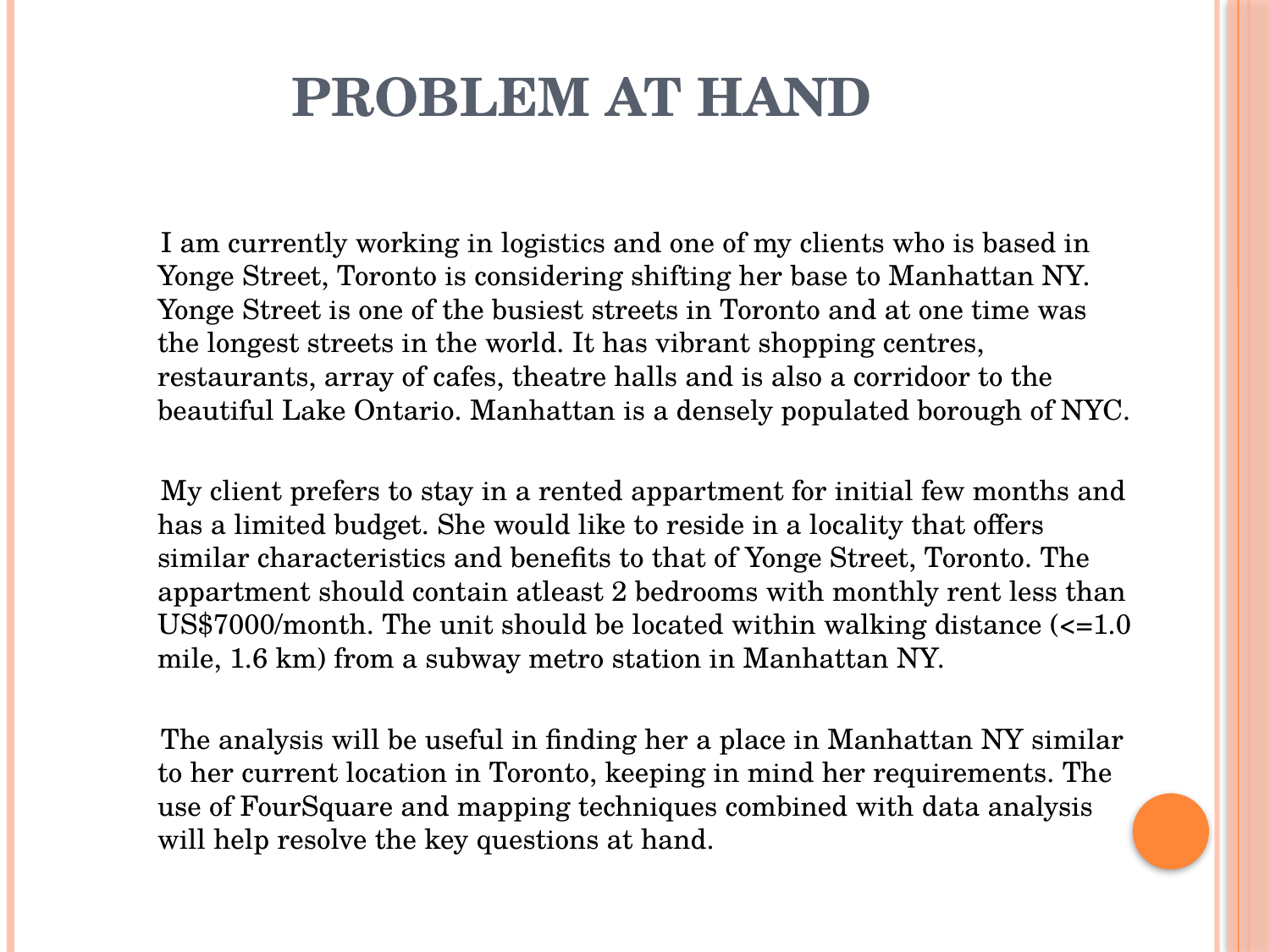

# Problem at hand
     I am currently working in logistics and one of my clients who is based in Yonge Street, Toronto is considering shifting her base to Manhattan NY. Yonge Street is one of the busiest streets in Toronto and at one time was the longest streets in the world. It has vibrant shopping centres, restaurants, array of cafes, theatre halls and is also a corridoor to the beautiful Lake Ontario. Manhattan is a densely populated borough of NYC.

     My client prefers to stay in a rented appartment for initial few months and has a limited budget. She would like to reside in a locality that offers similar characteristics and benefits to that of Yonge Street, Toronto. The appartment should contain atleast 2 bedrooms with monthly rent less than US$7000/month. The unit should be located within walking distance (<=1.0 mile, 1.6 km) from a subway metro station in Manhattan NY.

     The analysis will be useful in finding her a place in Manhattan NY similar to her current location in Toronto, keeping in mind her requirements. The use of FourSquare and mapping techniques combined with data analysis will help resolve the key questions at hand.